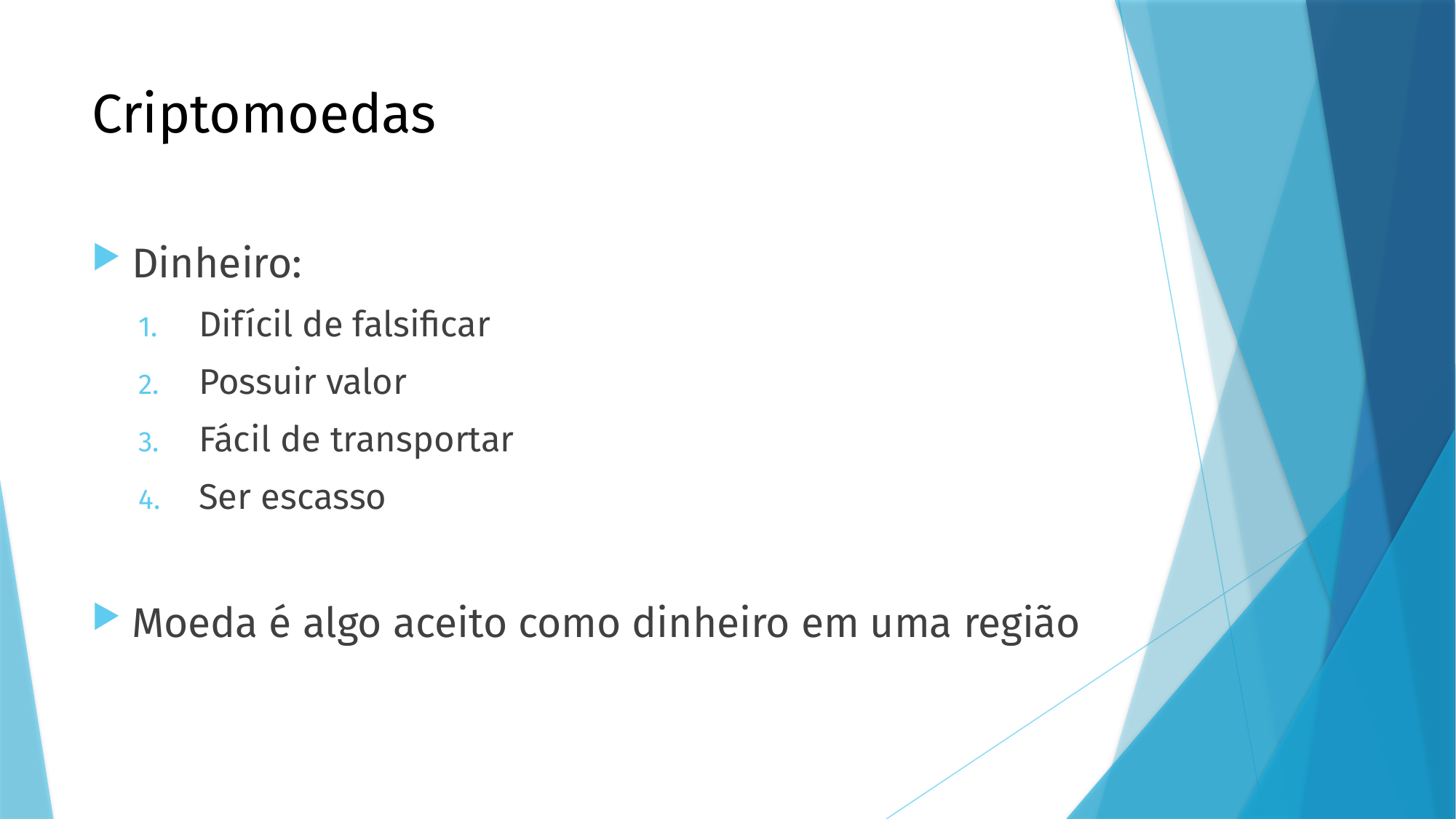

# Criptomoedas
Dinheiro:
Difícil de falsificar
Possuir valor
Fácil de transportar
Ser escasso

Moeda é algo aceito como dinheiro em uma região